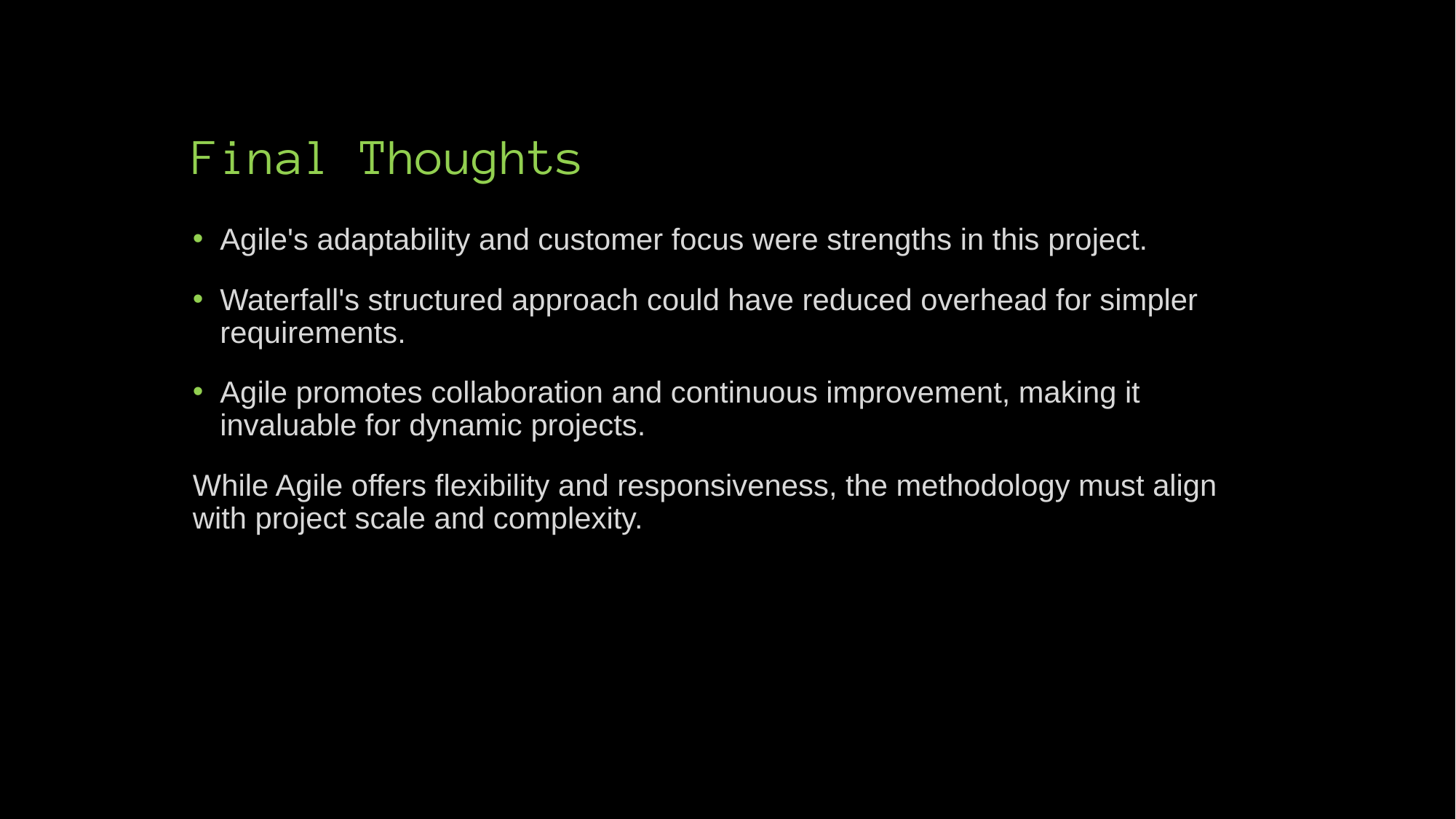

# Final Thoughts
Agile's adaptability and customer focus were strengths in this project.
Waterfall's structured approach could have reduced overhead for simpler requirements.
Agile promotes collaboration and continuous improvement, making it invaluable for dynamic projects.
While Agile offers flexibility and responsiveness, the methodology must align with project scale and complexity.